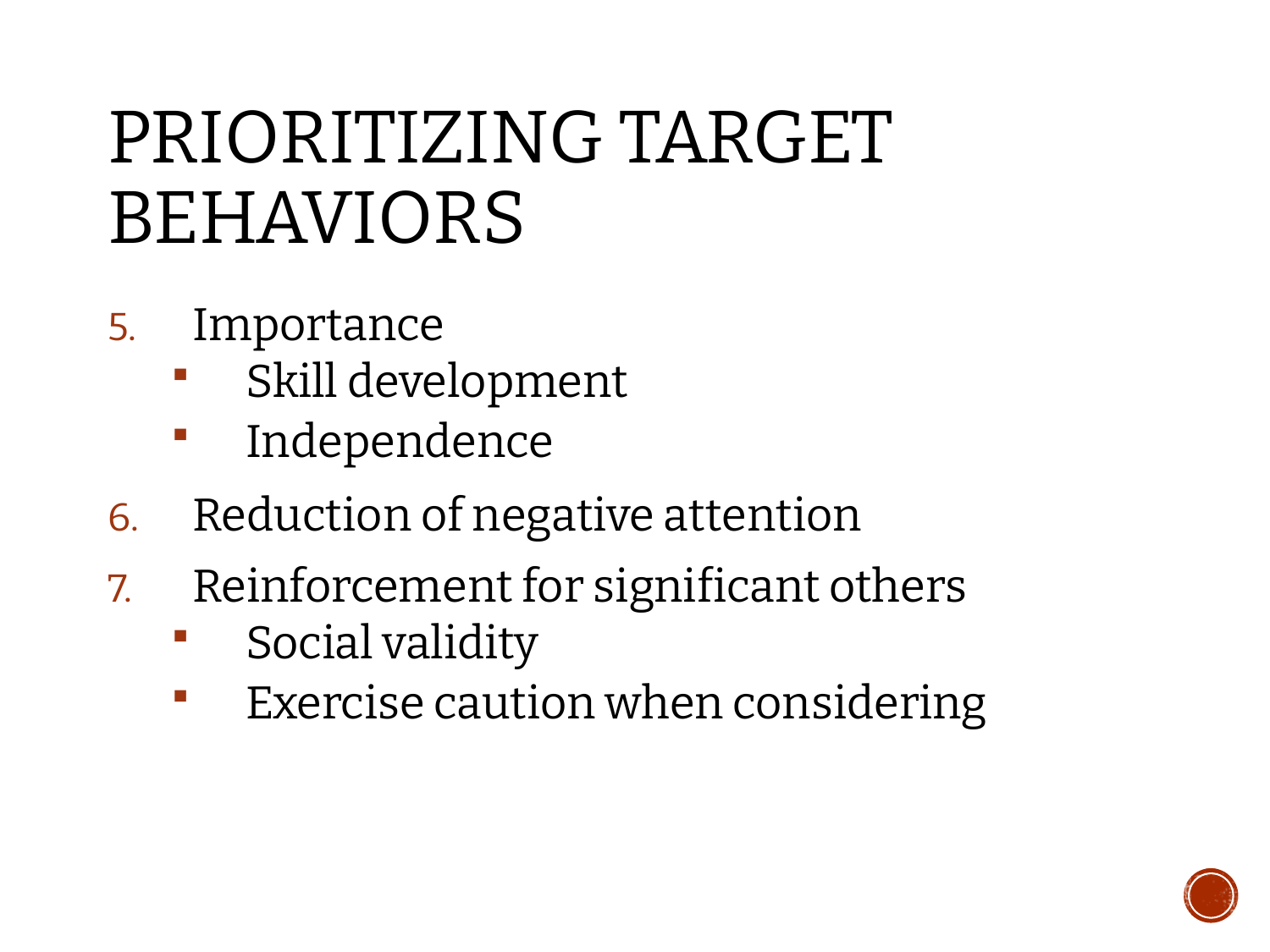

# Prioritizing Target Behaviors
Importance
Skill development
Independence
Reduction of negative attention
Reinforcement for significant others
Social validity
Exercise caution when considering